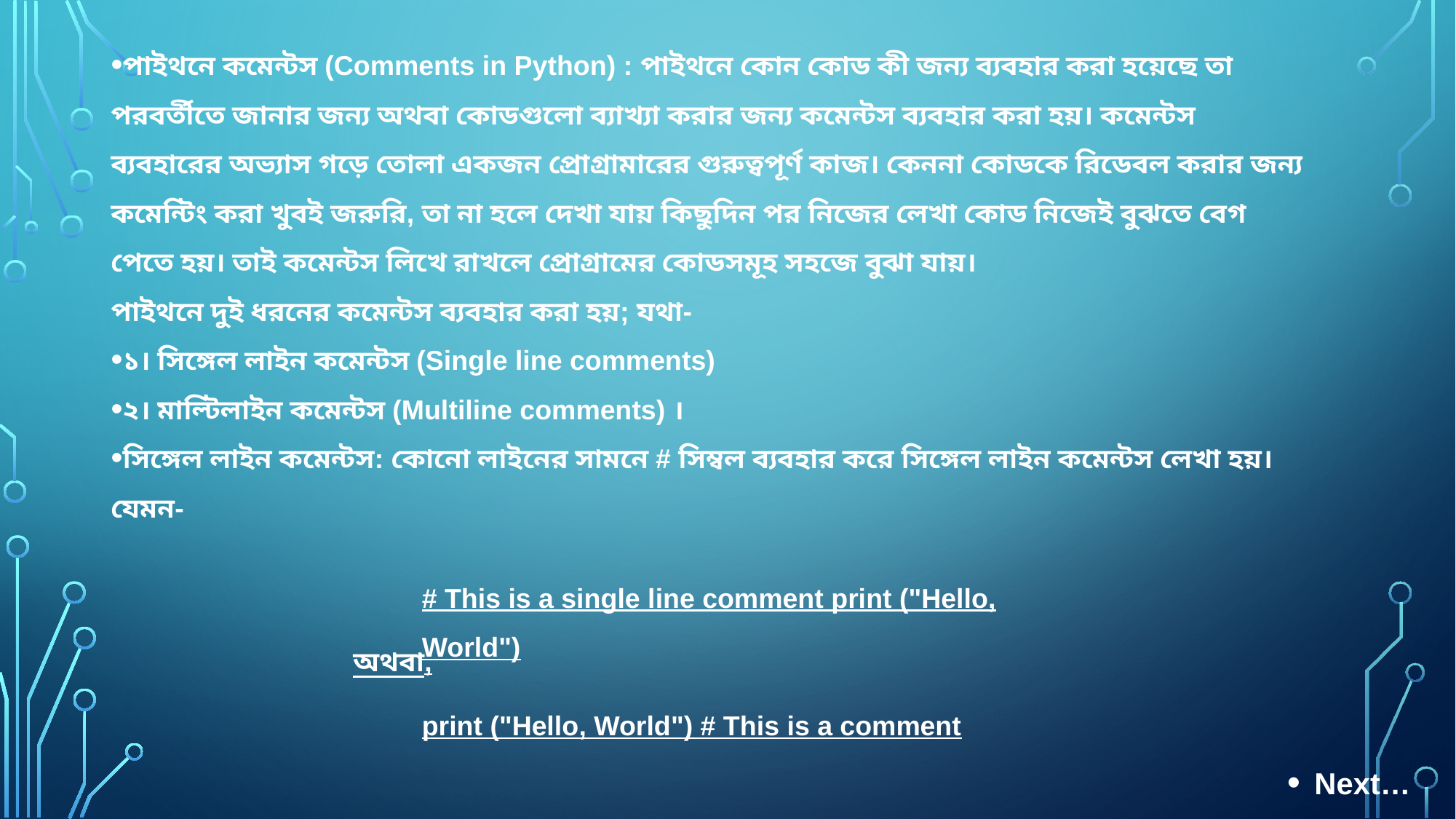

পাইথনে কমেন্টস (Comments in Python) : পাইথনে কোন কোড কী জন্য ব্যবহার করা হয়েছে তা পরবর্তীতে জানার জন্য অথবা কোডগুলো ব্যাখ্যা করার জন্য কমেন্টস ব্যবহার করা হয়। কমেন্টস ব্যবহারের অভ্যাস গড়ে তোলা একজন প্রোগ্রামারের গুরুত্বপূর্ণ কাজ। কেননা কোডকে রিডেবল করার জন্য কমেন্টিং করা খুবই জরুরি, তা না হলে দেখা যায় কিছুদিন পর নিজের লেখা কোড নিজেই বুঝতে বেগ পেতে হয়। তাই কমেন্টস লিখে রাখলে প্রোগ্রামের কোডসমূহ সহজে বুঝা যায়।
পাইথনে দুই ধরনের কমেন্টস ব্যবহার করা হয়; যথা-
১। সিঙ্গেল লাইন কমেন্টস (Single line comments)
২। মাল্টিলাইন কমেন্টস (Multiline comments) ।
সিঙ্গেল লাইন কমেন্টস: কোনো লাইনের সামনে # সিম্বল ব্যবহার করে সিঙ্গেল লাইন কমেন্টস লেখা হয়। যেমন-
# This is a single line comment print ("Hello, World")
অথবা,
print ("Hello, World") # This is a comment
Next…